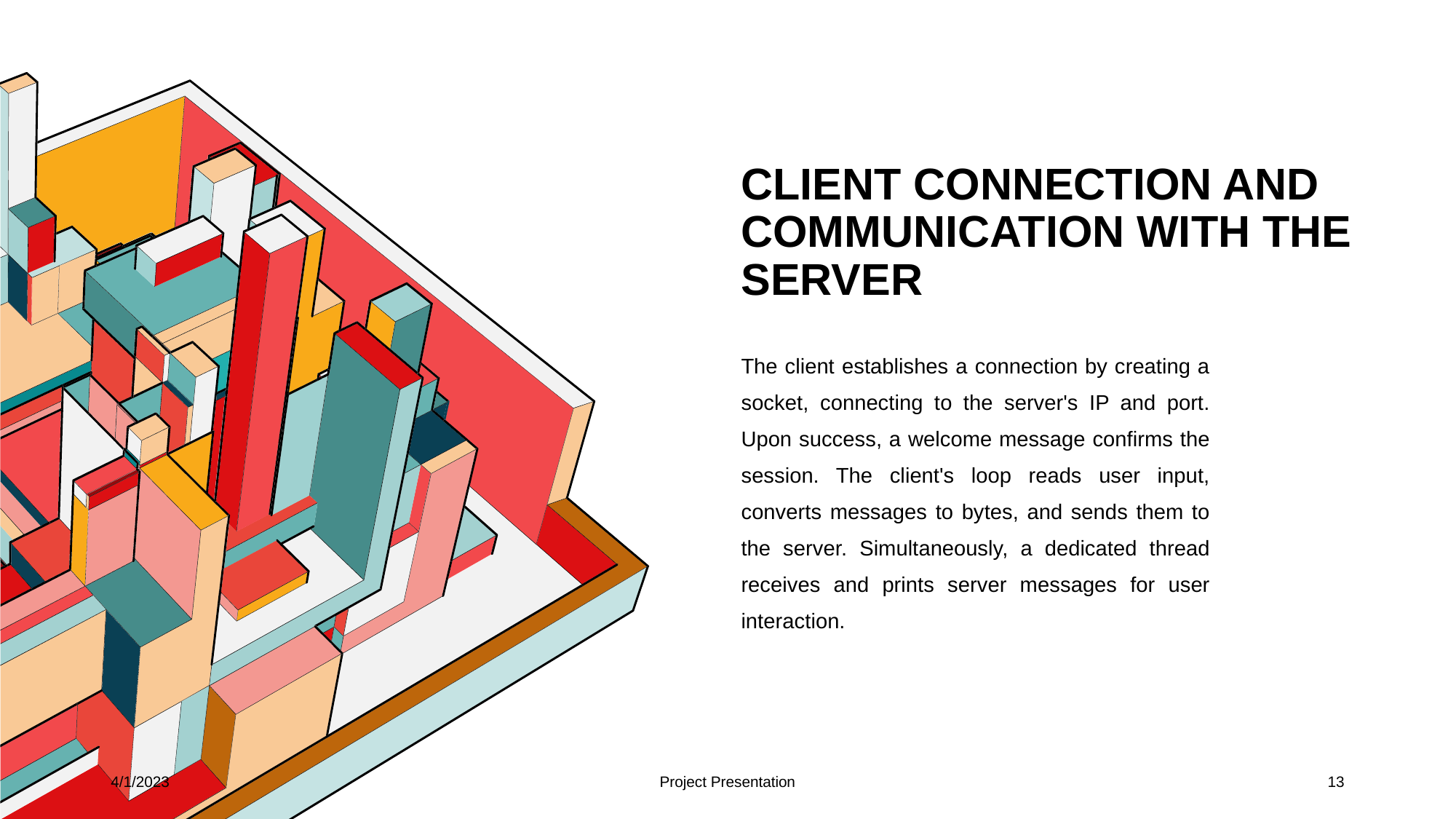

# CLIENT CONNECTION AND COMMUNICATION WITH THE SERVER
The client establishes a connection by creating a socket, connecting to the server's IP and port. Upon success, a welcome message confirms the session. The client's loop reads user input, converts messages to bytes, and sends them to the server. Simultaneously, a dedicated thread receives and prints server messages for user interaction.
4/1/2023
Project Presentation
13